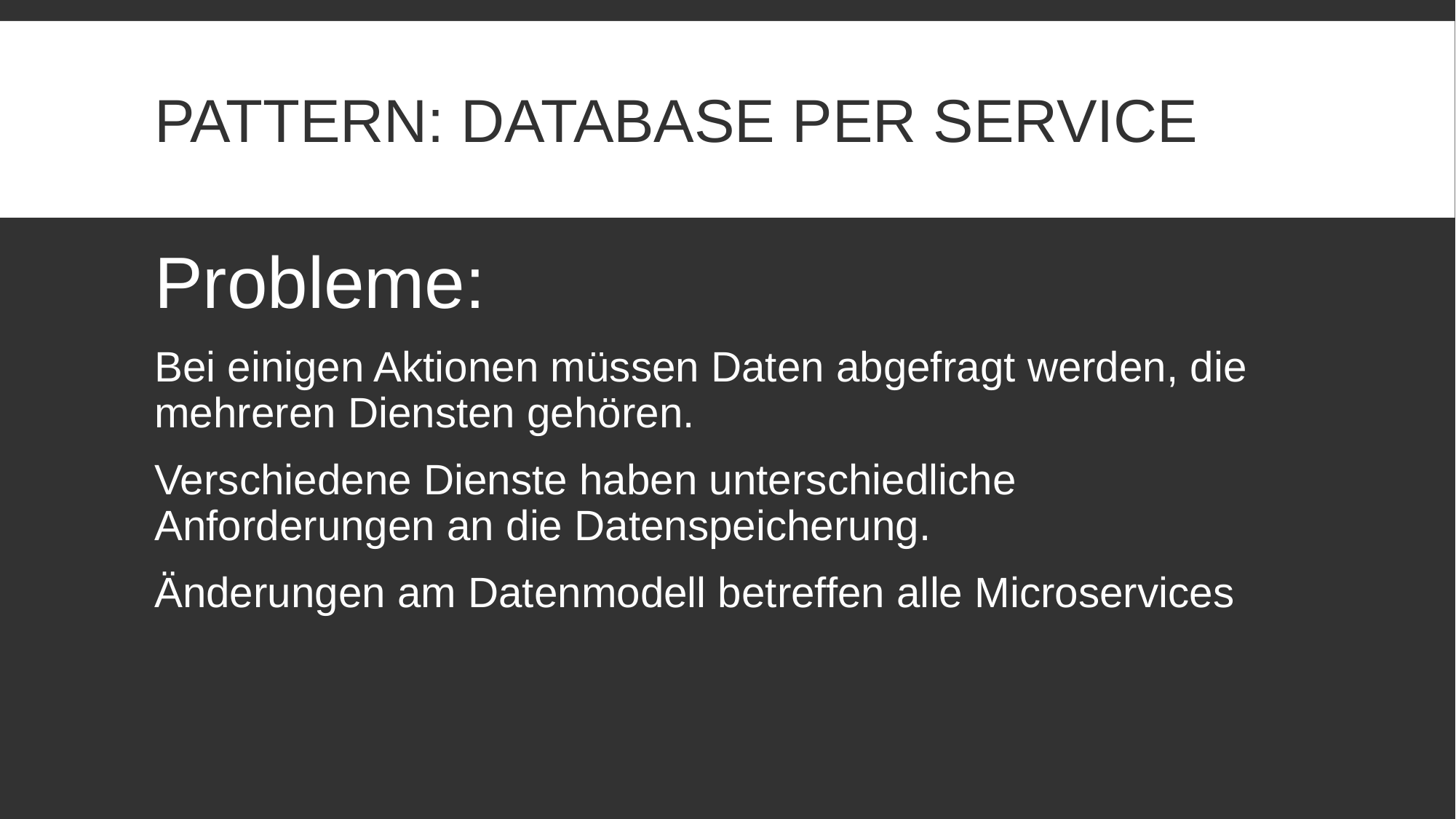

# Pattern: Database per service
Probleme:
Bei einigen Aktionen müssen Daten abgefragt werden, die mehreren Diensten gehören.
Verschiedene Dienste haben unterschiedliche Anforderungen an die Datenspeicherung.
Änderungen am Datenmodell betreffen alle Microservices